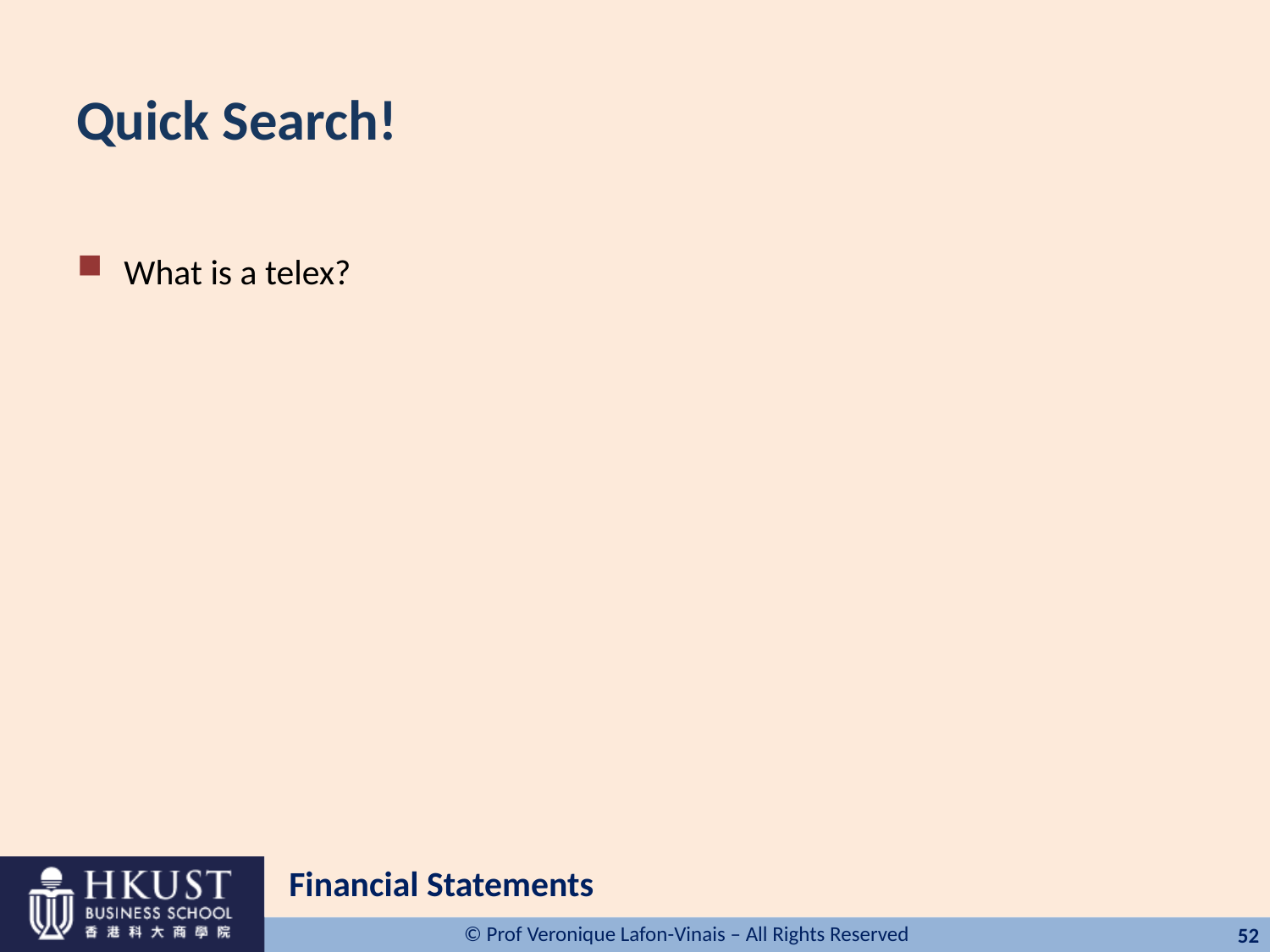

# Quick Search!
What is a telex?
Financial Statements
52